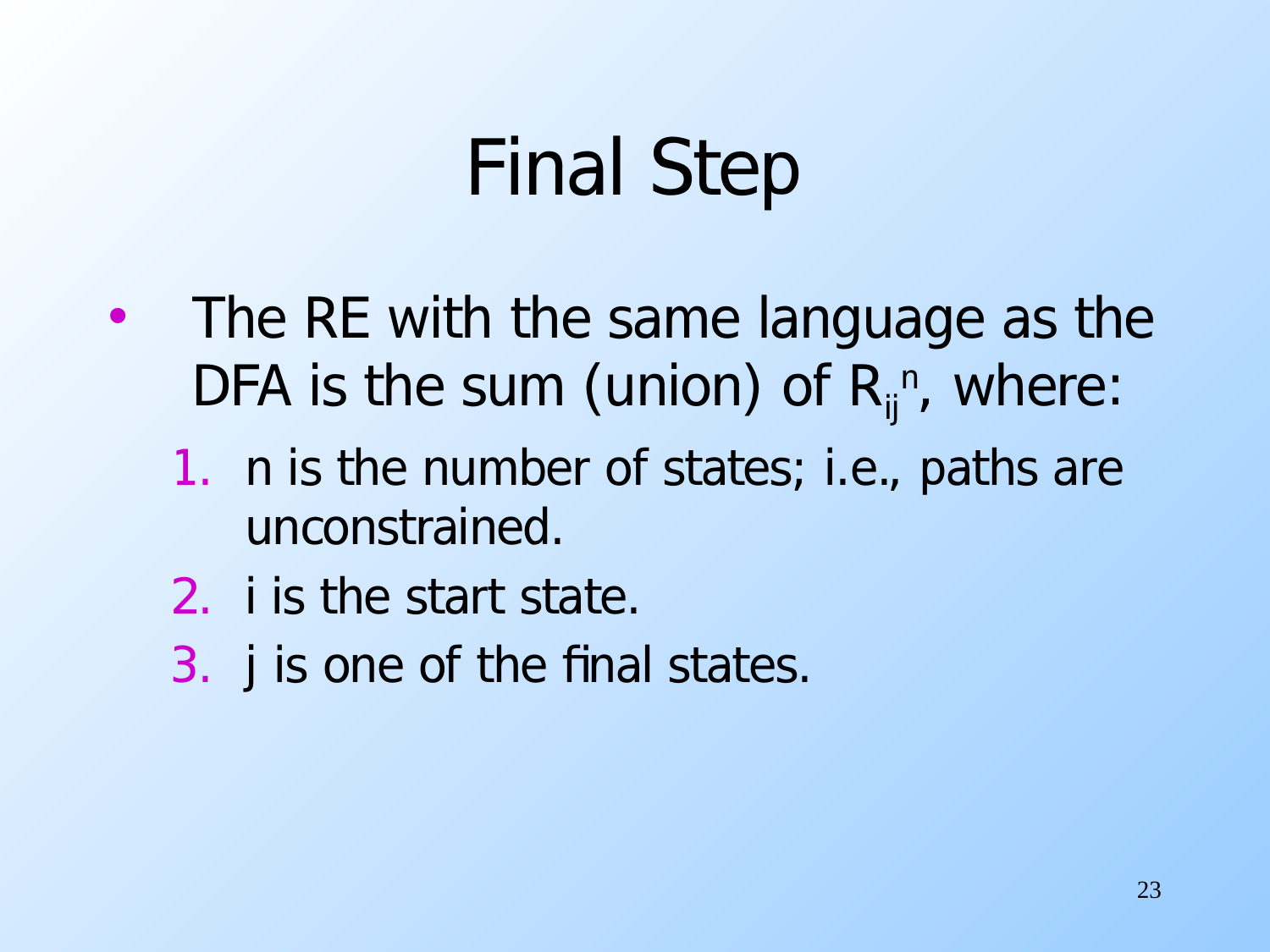

# Final Step
The RE with the same language as the DFA is the sum (union) of Rijn, where:
n is the number of states; i.e., paths are unconstrained.
i is the start state.
j is one of the final states.
23